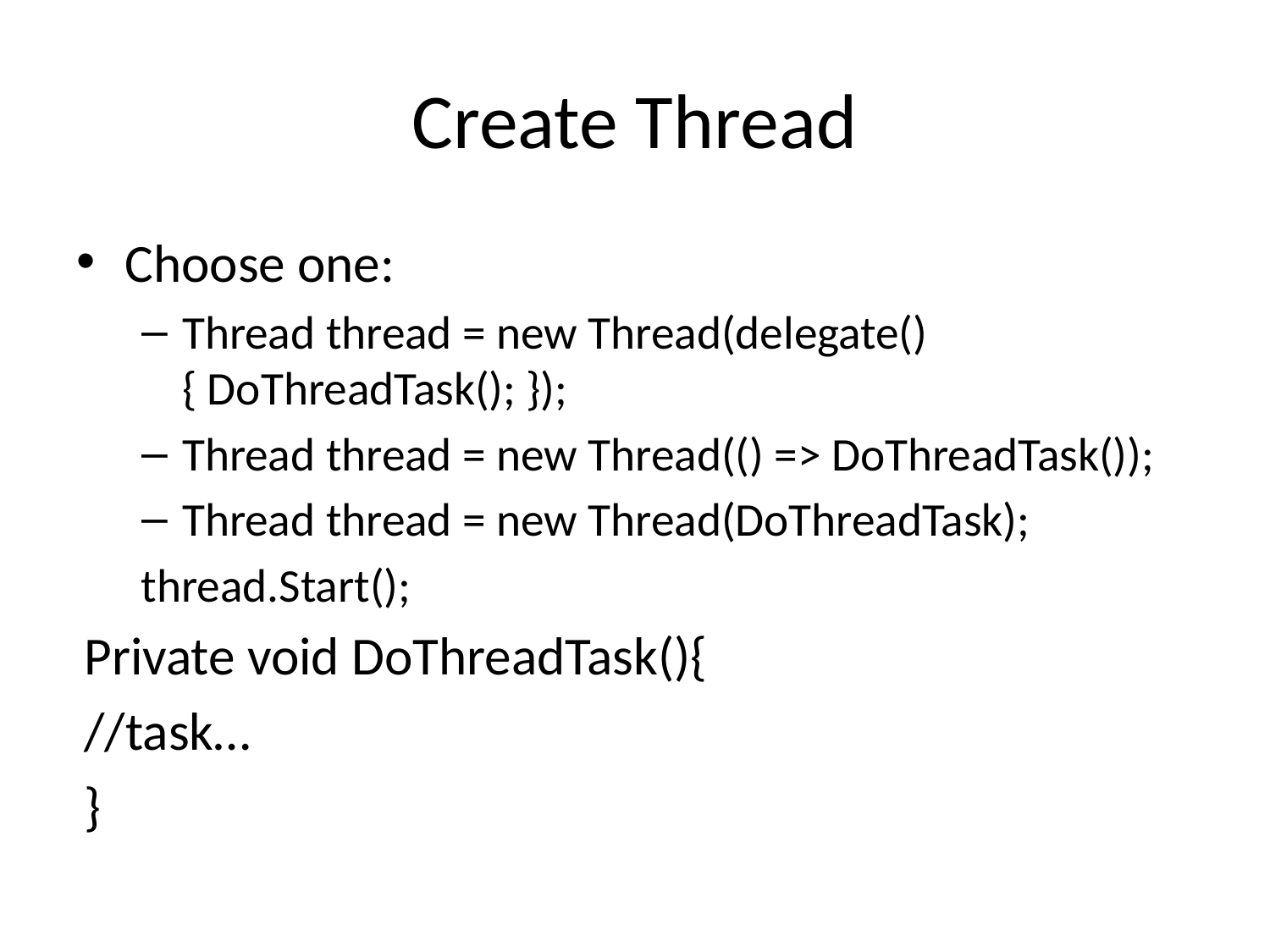

# Create Thread
Choose one:
Thread thread = new Thread(delegate() { DoThreadTask(); });
Thread thread = new Thread(() => DoThreadTask());
Thread thread = new Thread(DoThreadTask);
thread.Start();
Private void DoThreadTask(){
	//task…
}